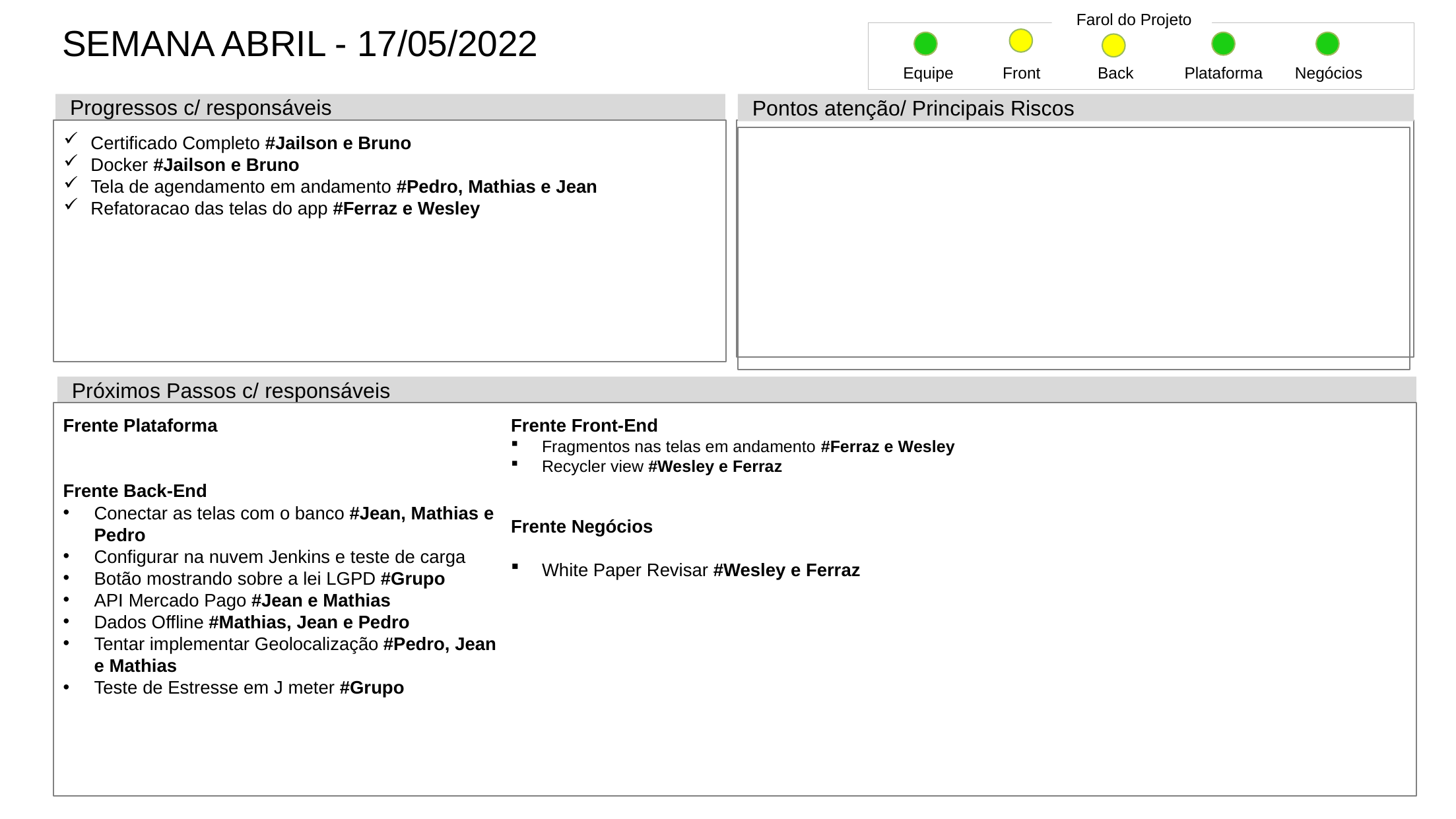

Farol do Projeto
# SEMANA ABRIL - 17/05/2022

Equipe
Front
Back
Plataforma
Negócios
Pontos atenção/ Principais Riscos
Progressos c/ responsáveis
Certificado Completo #Jailson e Bruno
Docker #Jailson e Bruno
Tela de agendamento em andamento #Pedro, Mathias e Jean
Refatoracao das telas do app #Ferraz e Wesley

Próximos Passos c/ responsáveis
Frente Plataforma

Frente Back-End
Conectar as telas com o banco #Jean, Mathias e Pedro
Configurar na nuvem Jenkins e teste de carga
Botão mostrando sobre a lei LGPD #Grupo
API Mercado Pago #Jean e Mathias
Dados Offline #Mathias, Jean e Pedro
Tentar implementar Geolocalização #Pedro, Jean e Mathias
Teste de Estresse em J meter #Grupo

Frente Front-End
Fragmentos nas telas em andamento #Ferraz e Wesley
Recycler view #Wesley e Ferraz

Frente Negócios

White Paper Revisar #Wesley e Ferraz